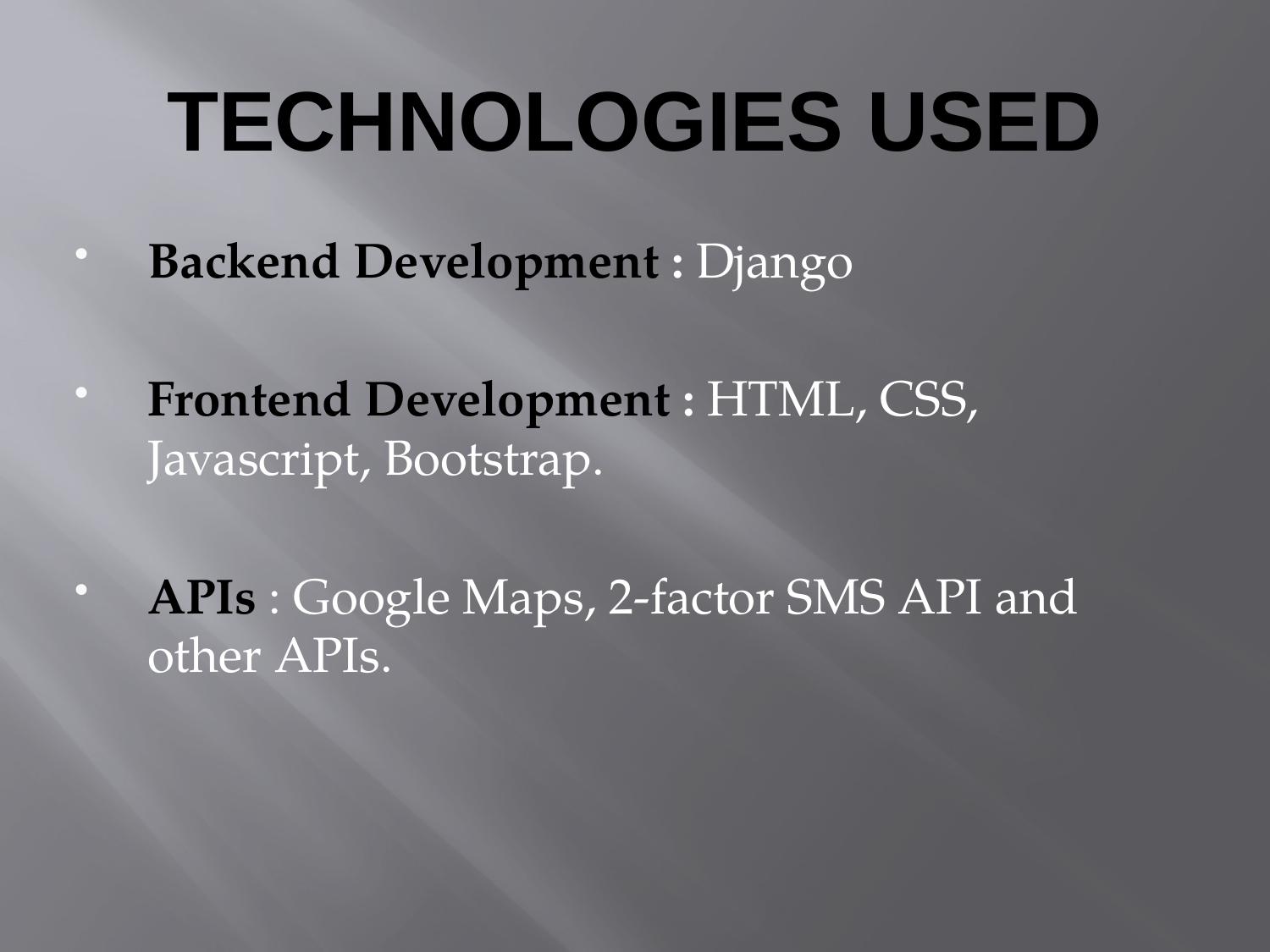

# TECHNOLOGIES USED
Backend Development : Django

Frontend Development : HTML, CSS, Javascript, Bootstrap.

APIs : Google Maps, 2-factor SMS API and other APIs.